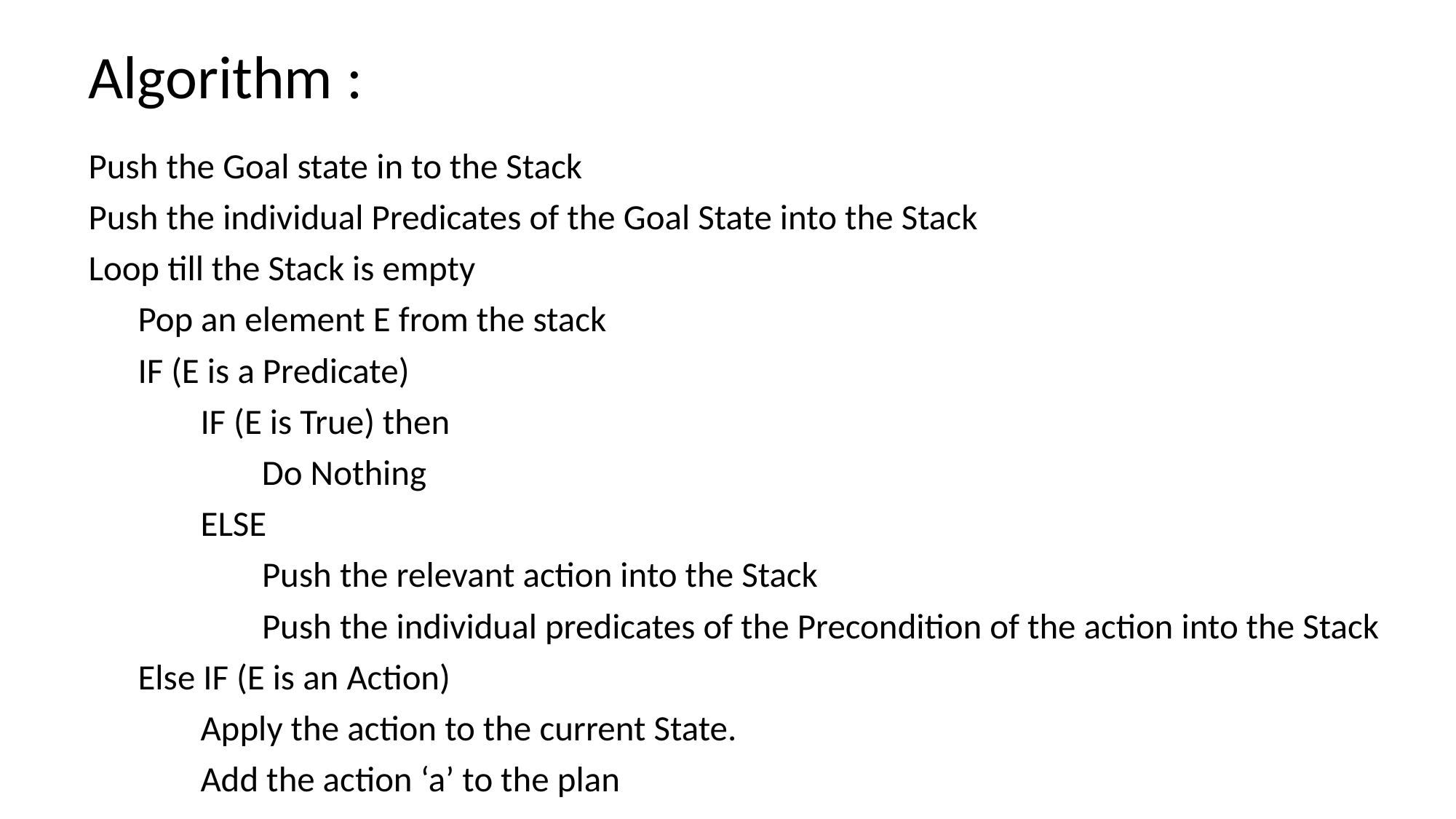

# Algorithm :
Push the Goal state in to the Stack
Push the individual Predicates of the Goal State into the Stack
Loop till the Stack is empty
Pop an element E from the stack
IF (E is a Predicate)
IF (E is True) then
Do Nothing
ELSE
Push the relevant action into the Stack
Push the individual predicates of the Precondition of the action into the Stack
Else IF (E is an Action)
Apply the action to the current State.
Add the action ‘a’ to the plan